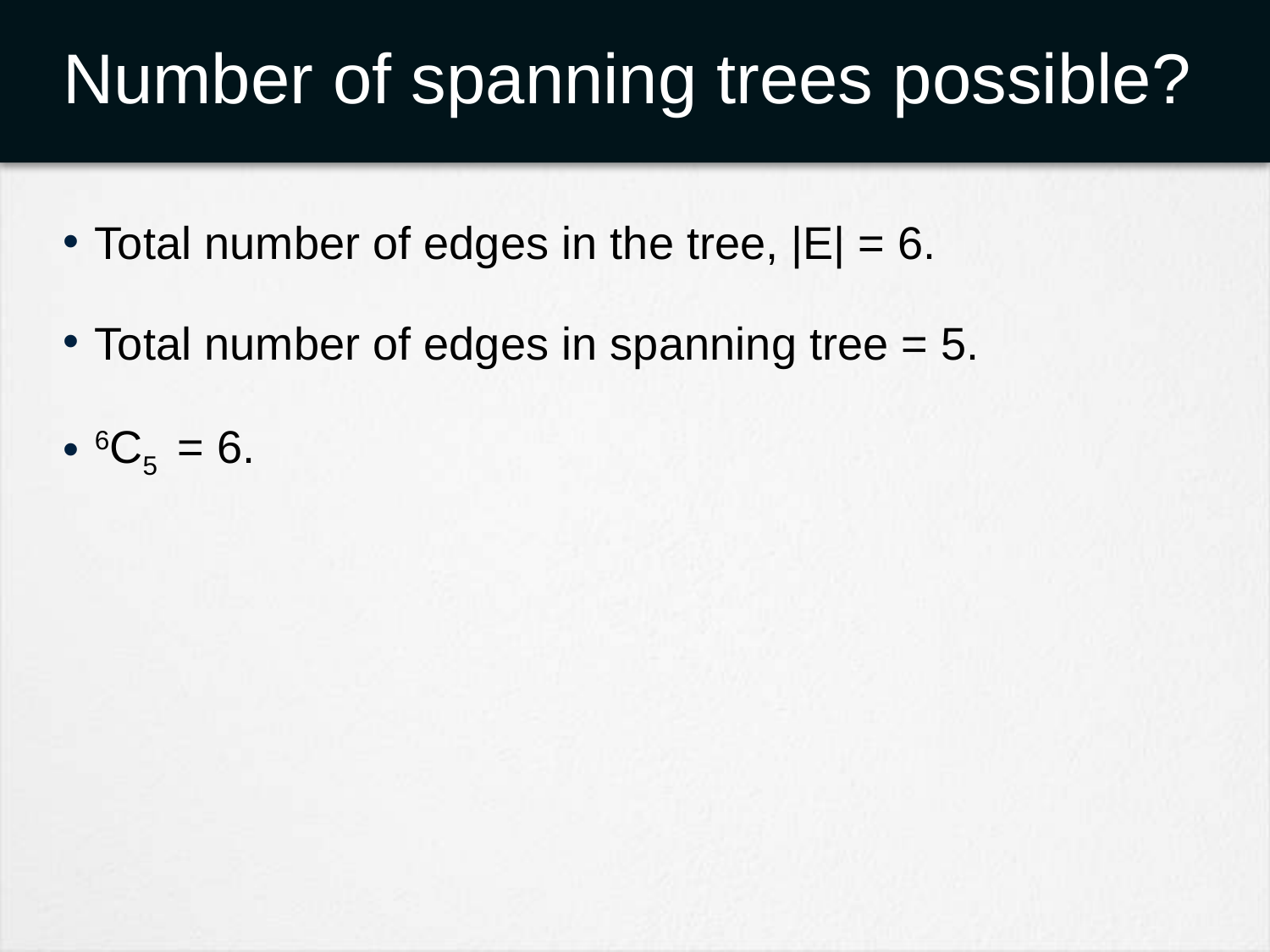

# Number of spanning trees possible?
Total number of edges in the tree, |E| = 6.
Total number of edges in spanning tree = 5.
6C5  = 6.